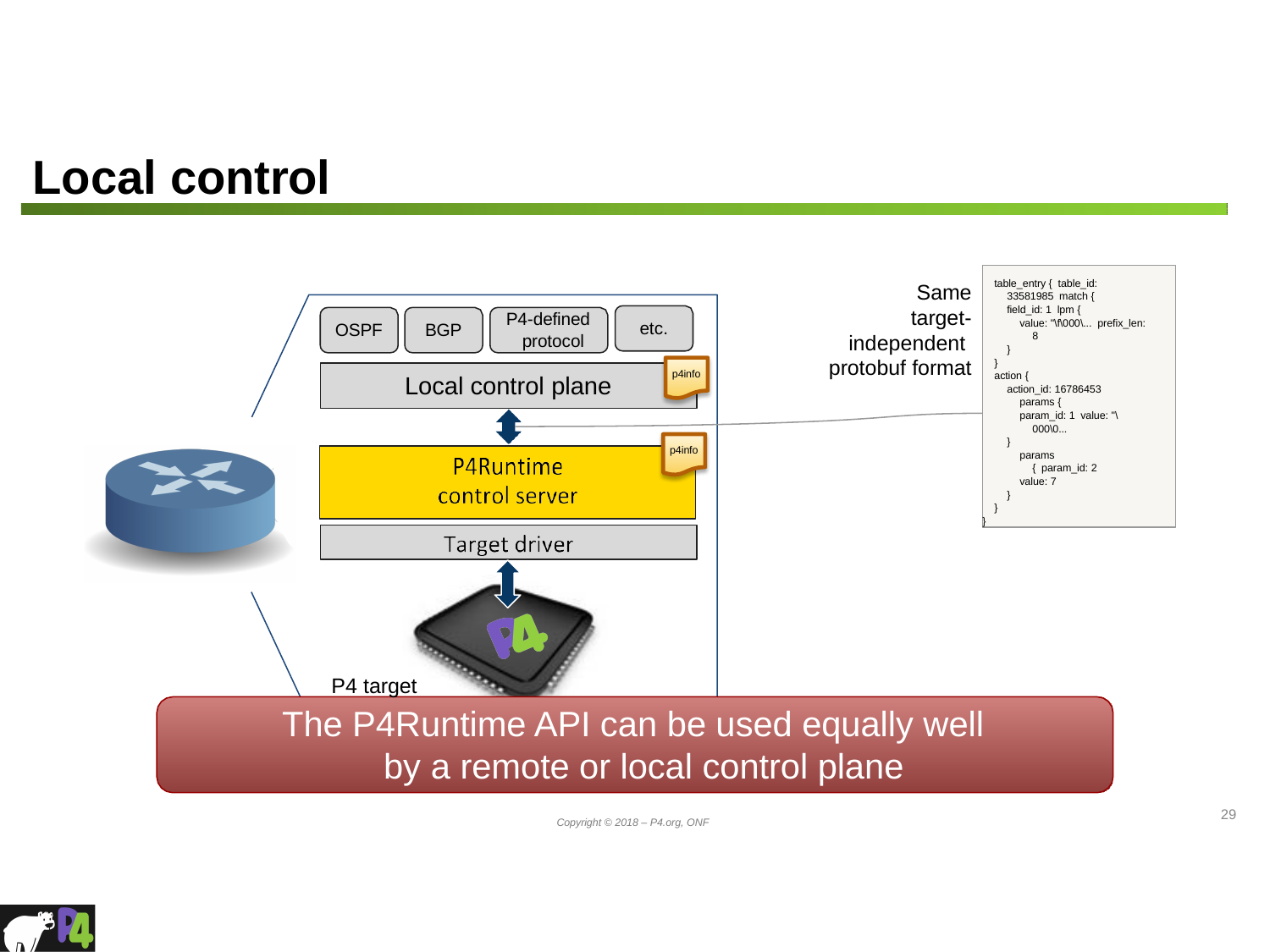

# Local control

table_entry {  table_id: 33581985  match {
field_id: 1  lpm {
value: "\f\000\...  prefix_len: 8
}
}
action {
action_id: 16786453  params {
param_id: 1  value: "\000\0...
}
params {  param_id: 2
value: 7
}
}
}
Same  target-independent  protobuf format

P4-defined  protocol

etc.
OSPF
BGP

p4info
Local control plane

p4info
P4 target
The P4Runtime API can be used equally well  by a remote or local control plane

29
Copyright © 2018 – P4.org, ONF